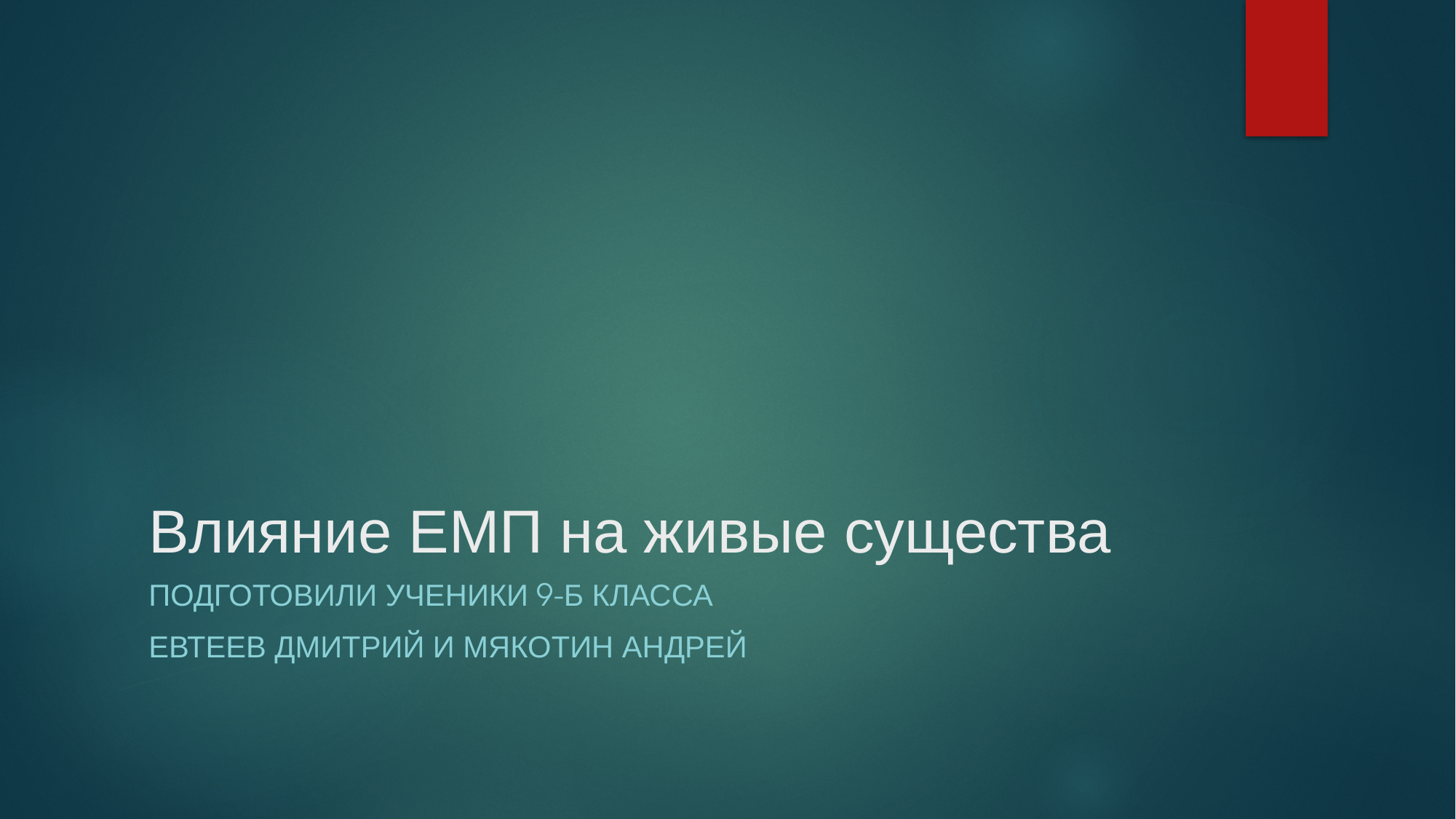

# Влияние ЕМП на живые существа
ПОДГОТОВИЛИ УЧЕНИКИ 9-Б КЛАССА
Евтеев Дмитрий и мякотин андрей